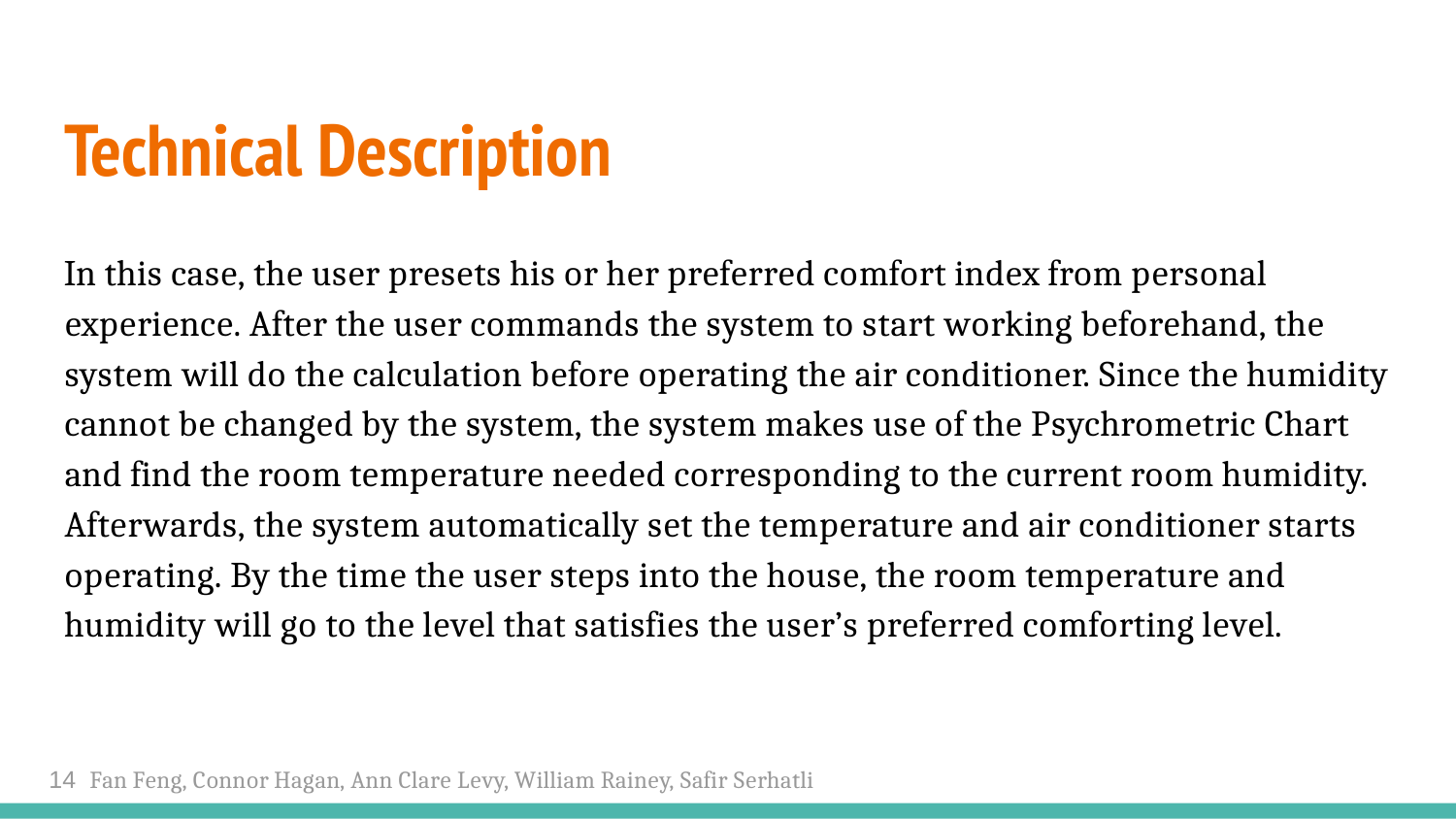

# Technical Description
In this case, the user presets his or her preferred comfort index from personal experience. After the user commands the system to start working beforehand, the system will do the calculation before operating the air conditioner. Since the humidity cannot be changed by the system, the system makes use of the Psychrometric Chart and find the room temperature needed corresponding to the current room humidity. Afterwards, the system automatically set the temperature and air conditioner starts operating. By the time the user steps into the house, the room temperature and humidity will go to the level that satisfies the user’s preferred comforting level.
14  Fan Feng, Connor Hagan, Ann Clare Levy, William Rainey, Safir Serhatli